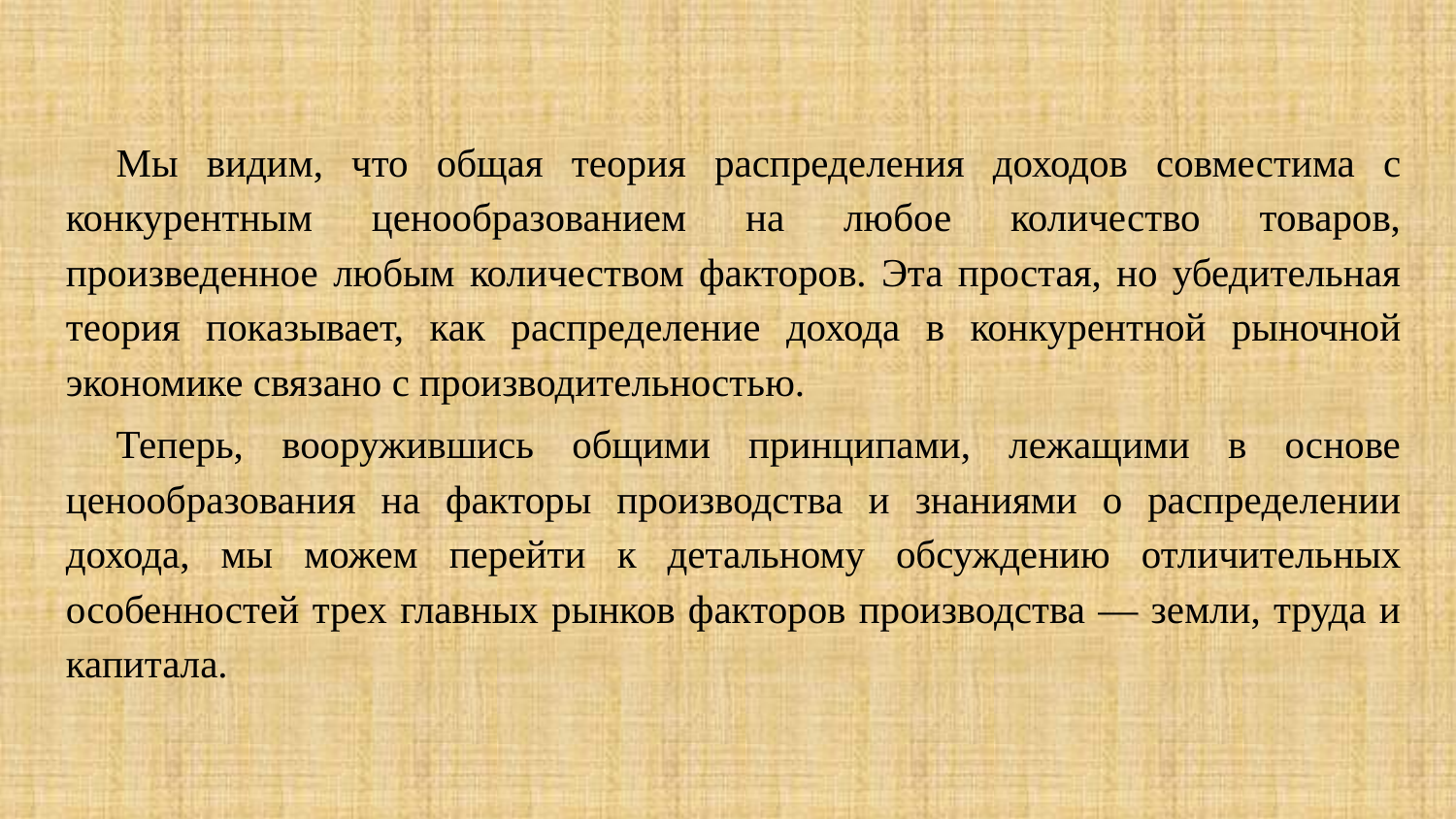

Мы видим, что общая теория распределения доходов совместима с конкурентным ценообразованием на любое количество товаров, произведенное любым количеством факторов. Эта простая, но убедительная теория показывает, как распределение дохода в конкурентной рыночной экономике связано с производительностью.
Теперь, вооружившись общими принципами, лежащими в основе ценообразования на факторы производства и знаниями о распределении дохода, мы можем перейти к детальному обсуждению отличительных особенностей трех главных рынков факторов производства — земли, труда и капитала.